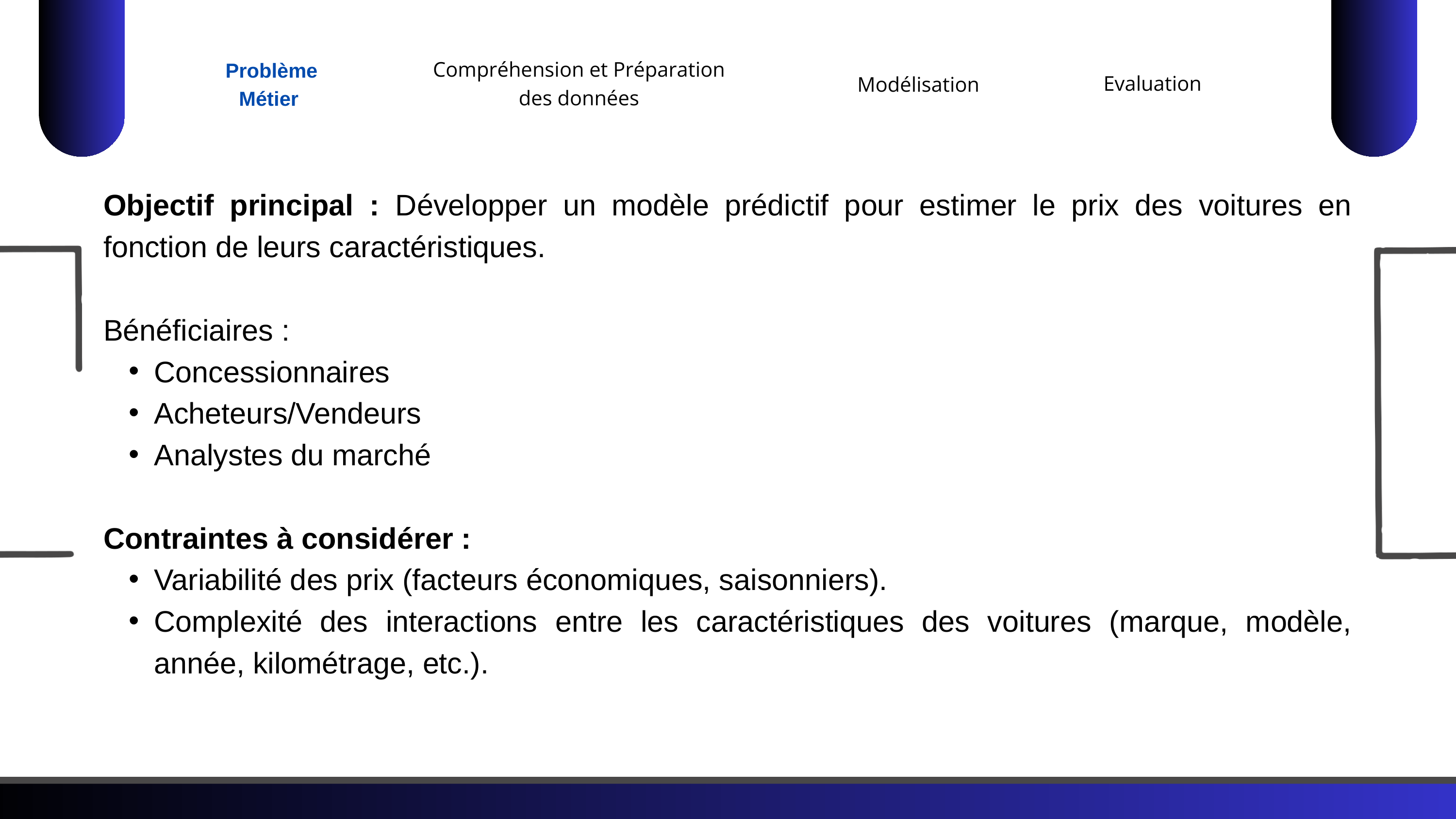

Compréhension et Préparation des données
Problème
Métier
Evaluation
Modélisation
Objectif principal : Développer un modèle prédictif pour estimer le prix des voitures en fonction de leurs caractéristiques.

Bénéficiaires :
Concessionnaires
Acheteurs/Vendeurs
Analystes du marché

Contraintes à considérer :
Variabilité des prix (facteurs économiques, saisonniers).
Complexité des interactions entre les caractéristiques des voitures (marque, modèle, année, kilométrage, etc.).